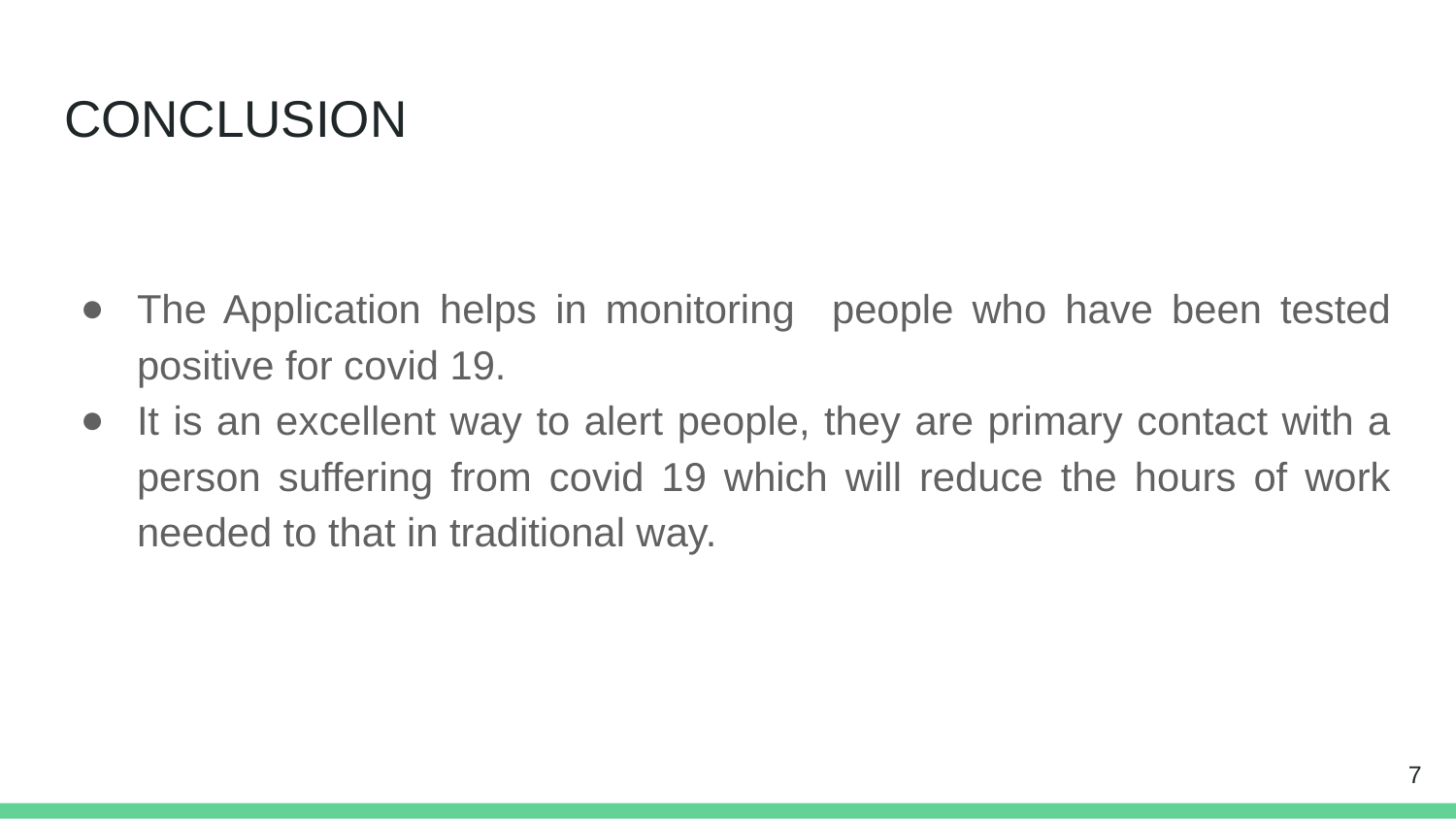

# CONCLUSION
The Application helps in monitoring  people who have been tested positive for covid 19.
It is an excellent way to alert people, they are primary contact with a person suffering from covid 19 which will reduce the hours of work needed to that in traditional way.

7